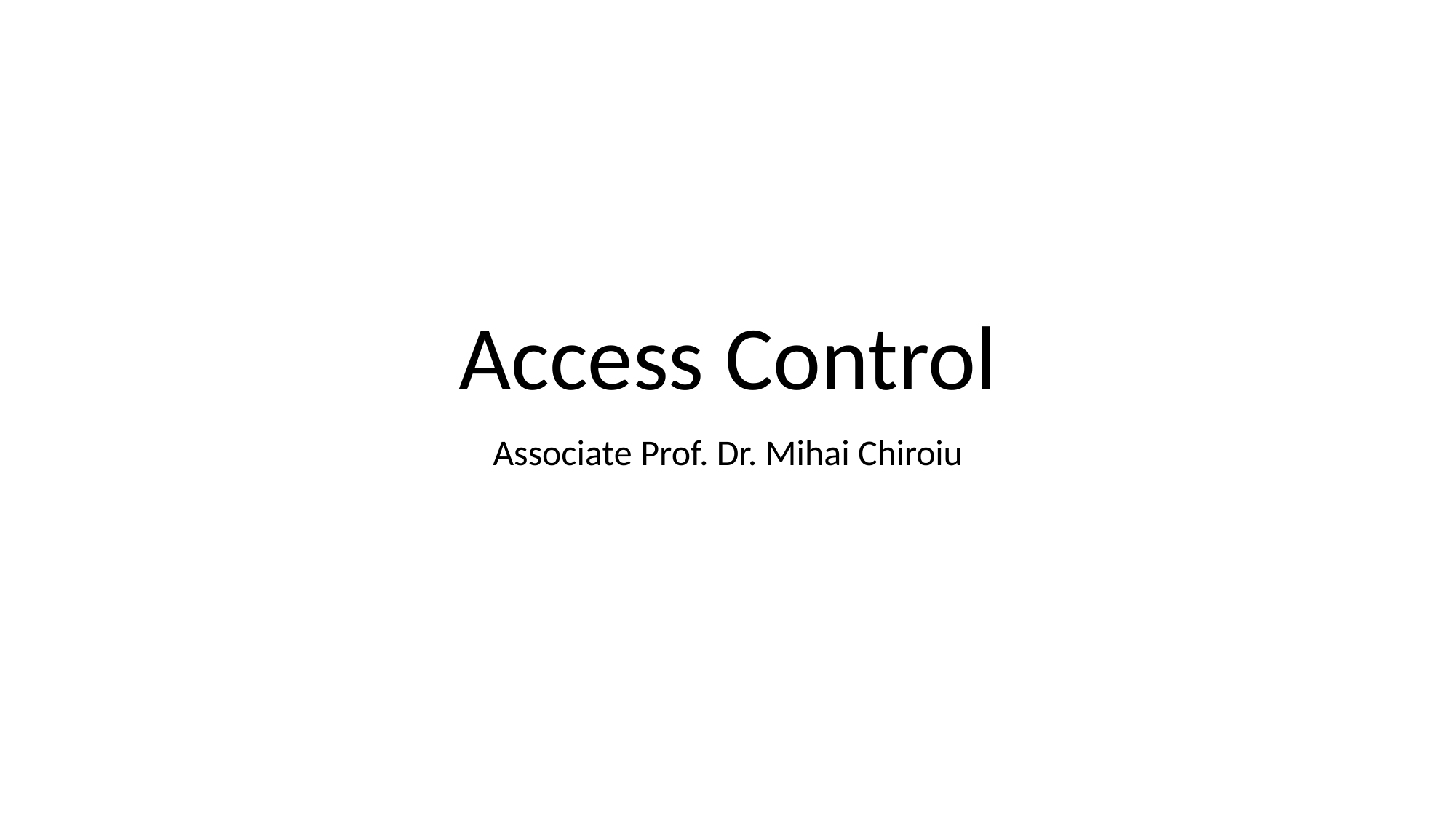

# Access Control
Associate Prof. Dr. Mihai Chiroiu